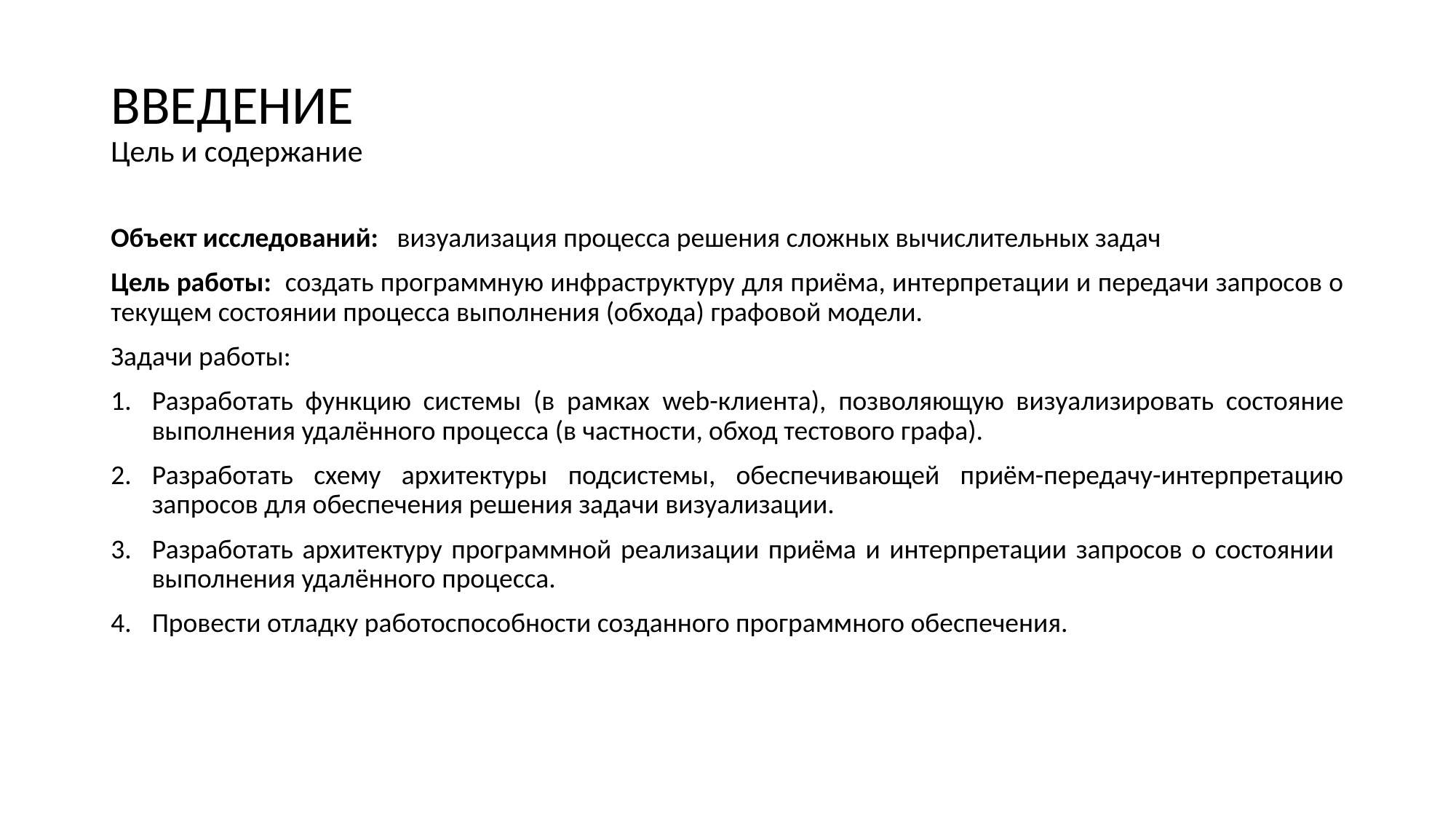

# ВВЕДЕНИЕ Цель и содержание
Объект исследований:   визуализация процесса решения сложных вычислительных задач
Цель работы:  создать программную инфраструктуру для приёма, интерпретации и передачи запросов о текущем состоянии процесса выполнения (обхода) графовой модели.
Задачи работы:
Разработать функцию системы (в рамках web-клиента), позволяющую визуализировать состояние выполнения удалённого процесса (в частности, обход тестового графа).
Разработать схему архитектуры подсистемы, обеспечивающей приём-передачу-интерпретацию запросов для обеспечения решения задачи визуализации.
Разработать архитектуру программной реализации приёма и интерпретации запросов о состоянии  выполнения удалённого процесса.
Провести отладку работоспособности созданного программного обеспечения.